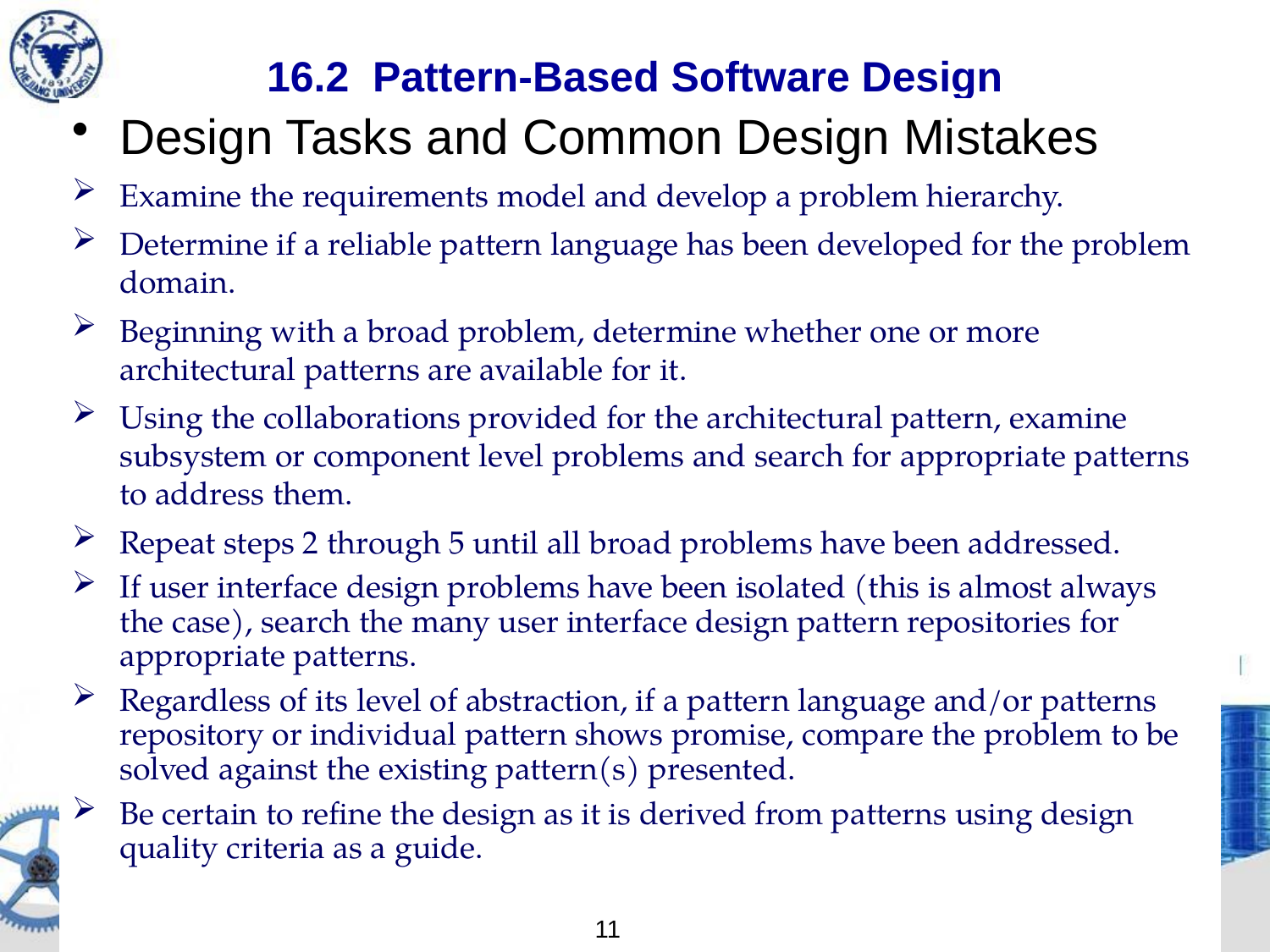

16.2  Pattern-Based Software Design
Design Tasks and Common Design Mistakes

Examine the requirements model and develop a problem hierarchy.
Determine if a reliable pattern language has been developed for the problem domain.
Beginning with a broad problem, determine whether one or more architectural patterns are available for it.
Using the collaborations provided for the architectural pattern, examine subsystem or component level problems and search for appropriate patterns to address them.
Repeat steps 2 through 5 until all broad problems have been addressed.
If user interface design problems have been isolated (this is almost always the case), search the many user interface design pattern repositories for appropriate patterns.
Regardless of its level of abstraction, if a pattern language and/or patterns repository or individual pattern shows promise, compare the problem to be solved against the existing pattern(s) presented.
Be certain to refine the design as it is derived from patterns using design quality criteria as a guide.

11